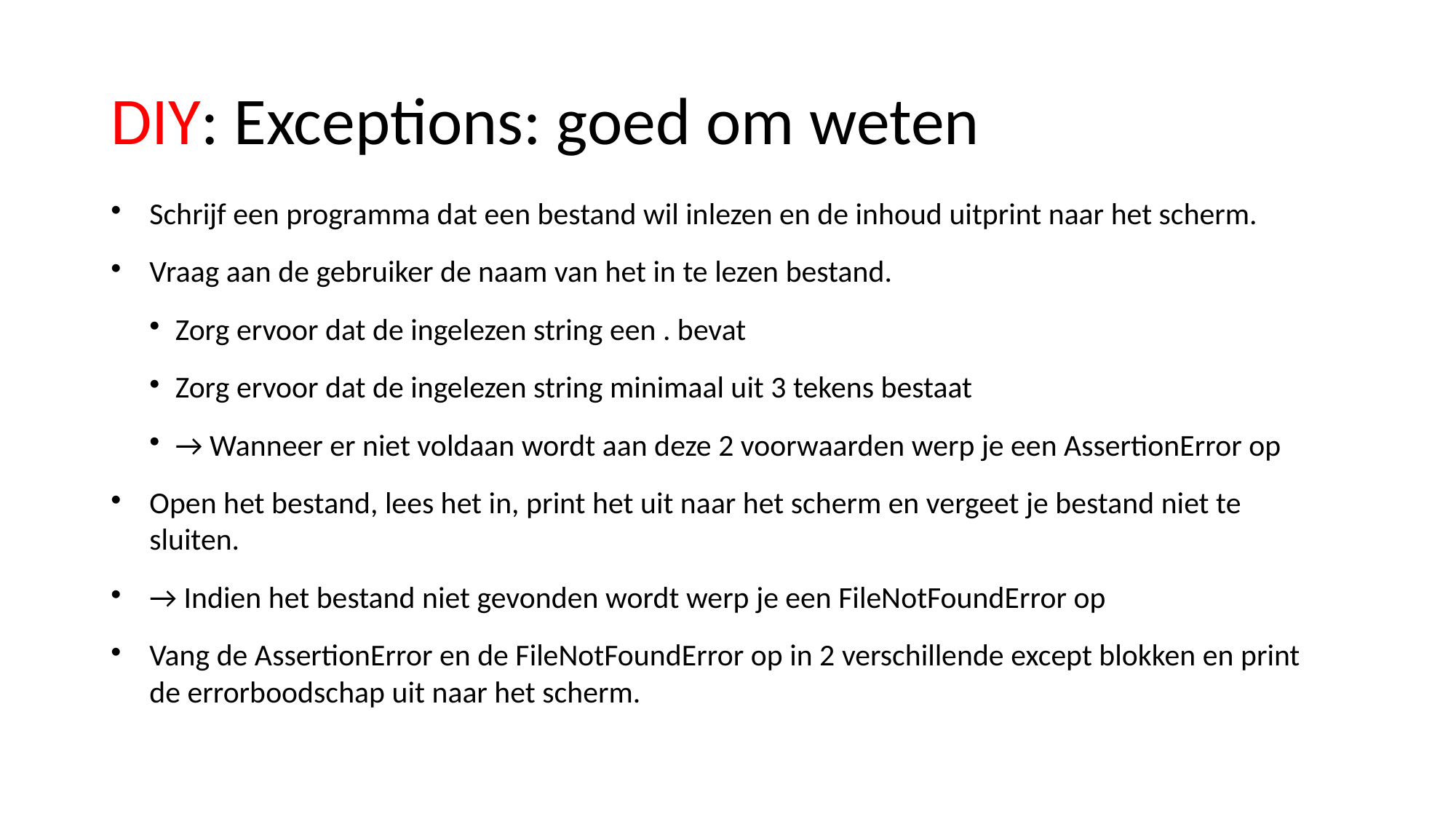

DIY: Exceptions: goed om weten
Schrijf een programma dat een bestand wil inlezen en de inhoud uitprint naar het scherm.
Vraag aan de gebruiker de naam van het in te lezen bestand.
Zorg ervoor dat de ingelezen string een . bevat
Zorg ervoor dat de ingelezen string minimaal uit 3 tekens bestaat
→ Wanneer er niet voldaan wordt aan deze 2 voorwaarden werp je een AssertionError op
Open het bestand, lees het in, print het uit naar het scherm en vergeet je bestand niet te sluiten.
→ Indien het bestand niet gevonden wordt werp je een FileNotFoundError op
Vang de AssertionError en de FileNotFoundError op in 2 verschillende except blokken en print de errorboodschap uit naar het scherm.